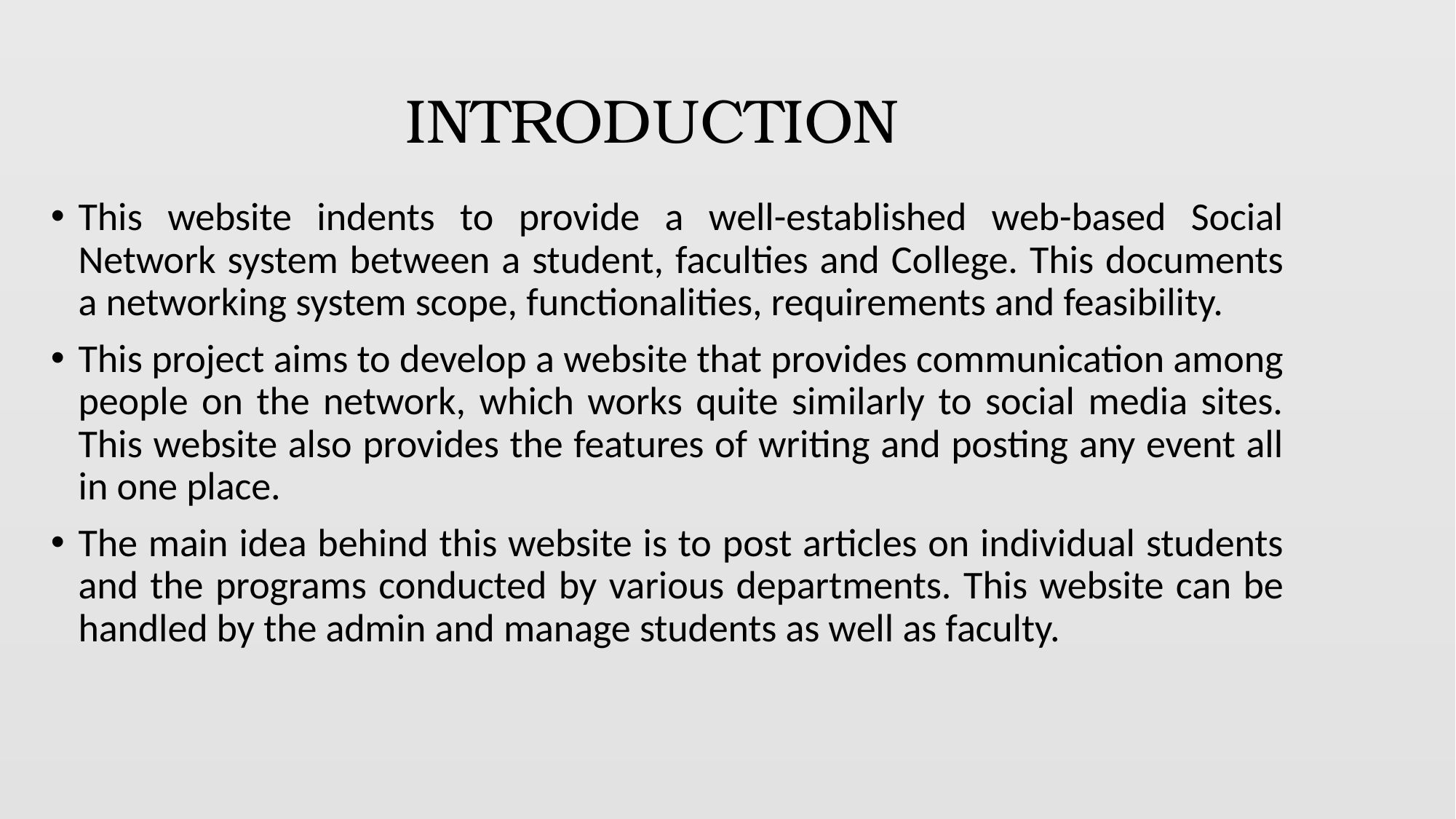

# INTRODUCTION
This website indents to provide a well-established web-based Social Network system between a student, faculties and College. This documents a networking system scope, functionalities, requirements and feasibility.
This project aims to develop a website that provides communication among people on the network, which works quite similarly to social media sites. This website also provides the features of writing and posting any event all in one place.
The main idea behind this website is to post articles on individual students and the programs conducted by various departments. This website can be handled by the admin and manage students as well as faculty.